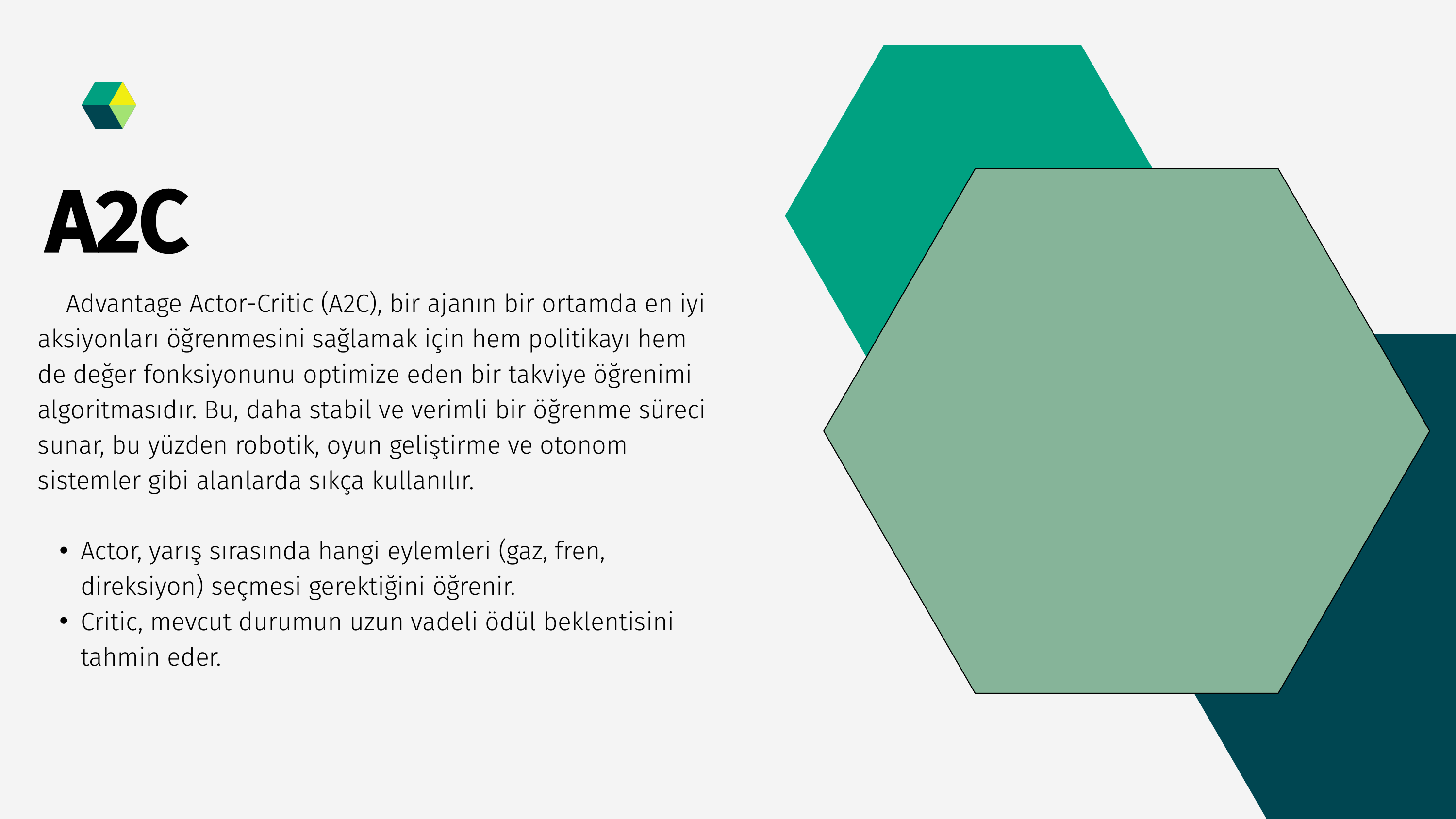

A2C

    Advantage Actor-Critic (A2C), bir ajanın bir ortamda en iyi aksiyonları öğrenmesini sağlamak için hem politikayı hem de değer fonksiyonunu optimize eden bir takviye öğrenimi algoritmasıdır. Bu, daha stabil ve verimli bir öğrenme süreci sunar, bu yüzden robotik, oyun geliştirme ve otonom sistemler gibi alanlarda sıkça kullanılır.

Actor, yarış sırasında hangi eylemleri (gaz, fren, direksiyon) seçmesi gerektiğini öğrenir.
Critic, mevcut durumun uzun vadeli ödül beklentisini tahmin eder.